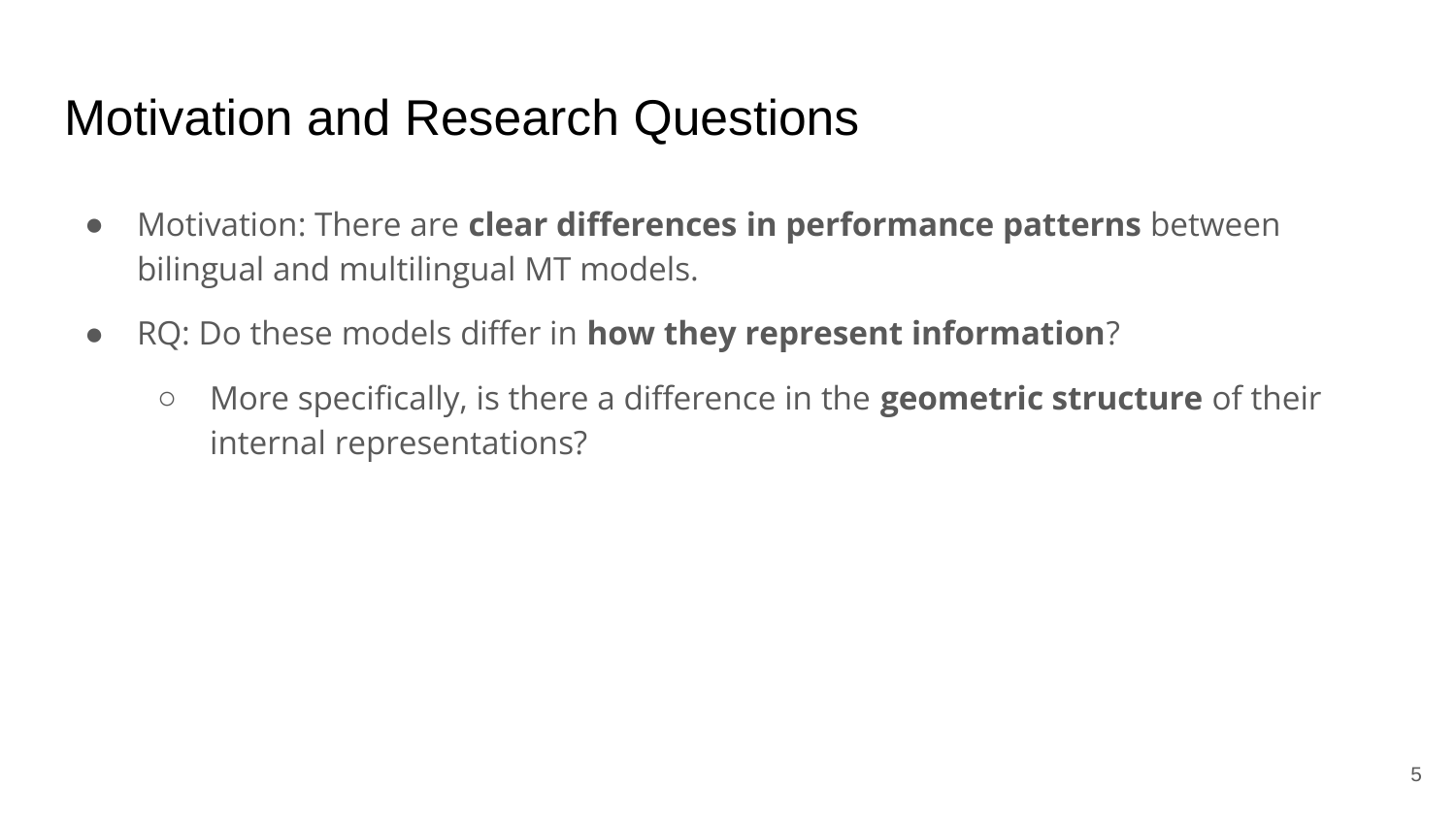

# Motivation and Research Questions
Motivation: There are clear differences in performance patterns between bilingual and multilingual MT models.
RQ: Do these models differ in how they represent information?
More specifically, is there a difference in the geometric structure of their internal representations?

5